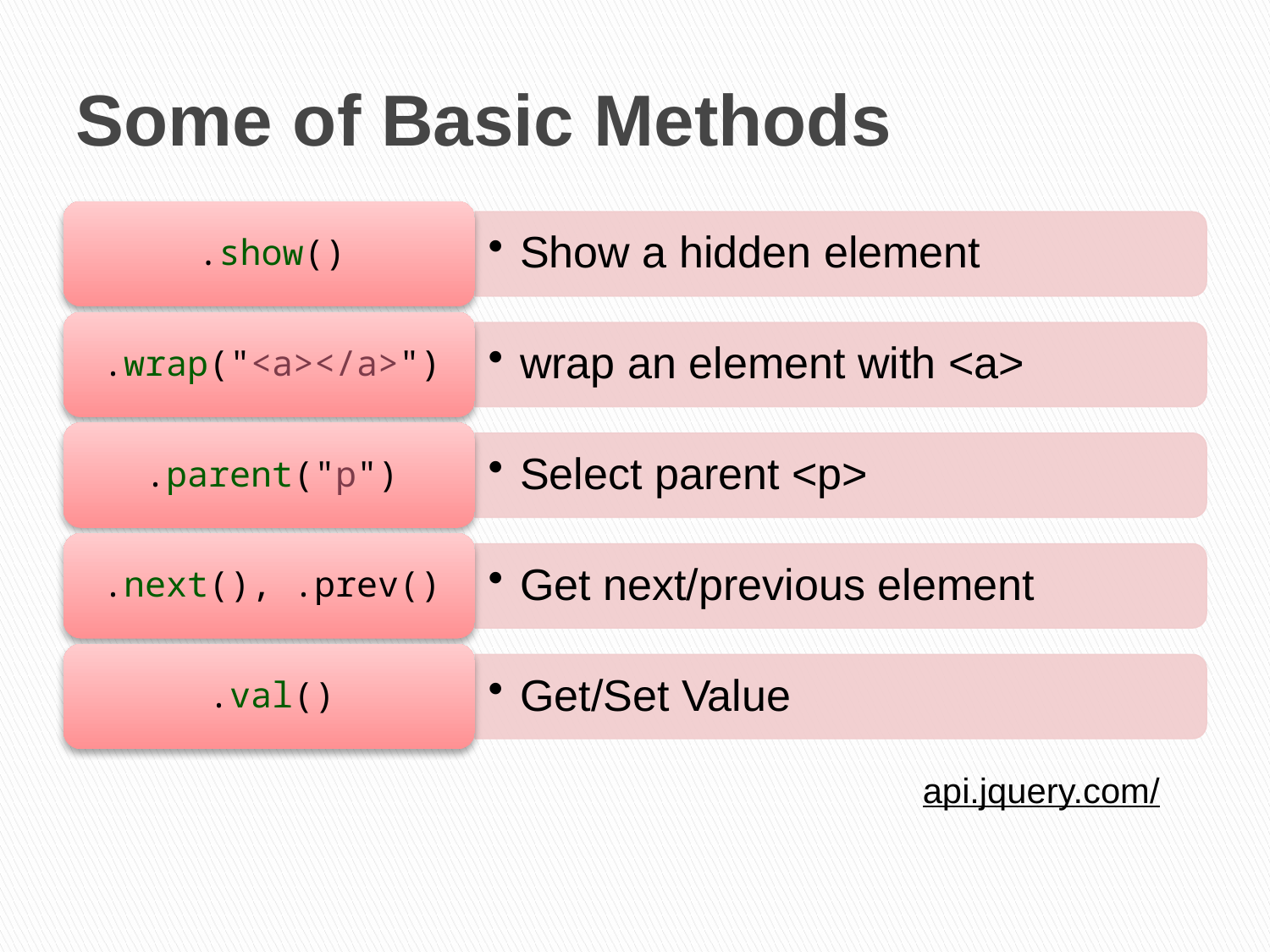

# Some of Basic Methods
Show a hidden element
.show()
wrap an element with <a>
.wrap("<a></a>")
Select parent <p>
.parent("p")
Get next/previous element
.next(), .prev()
Get/Set Value
.val()
api.jquery.com/